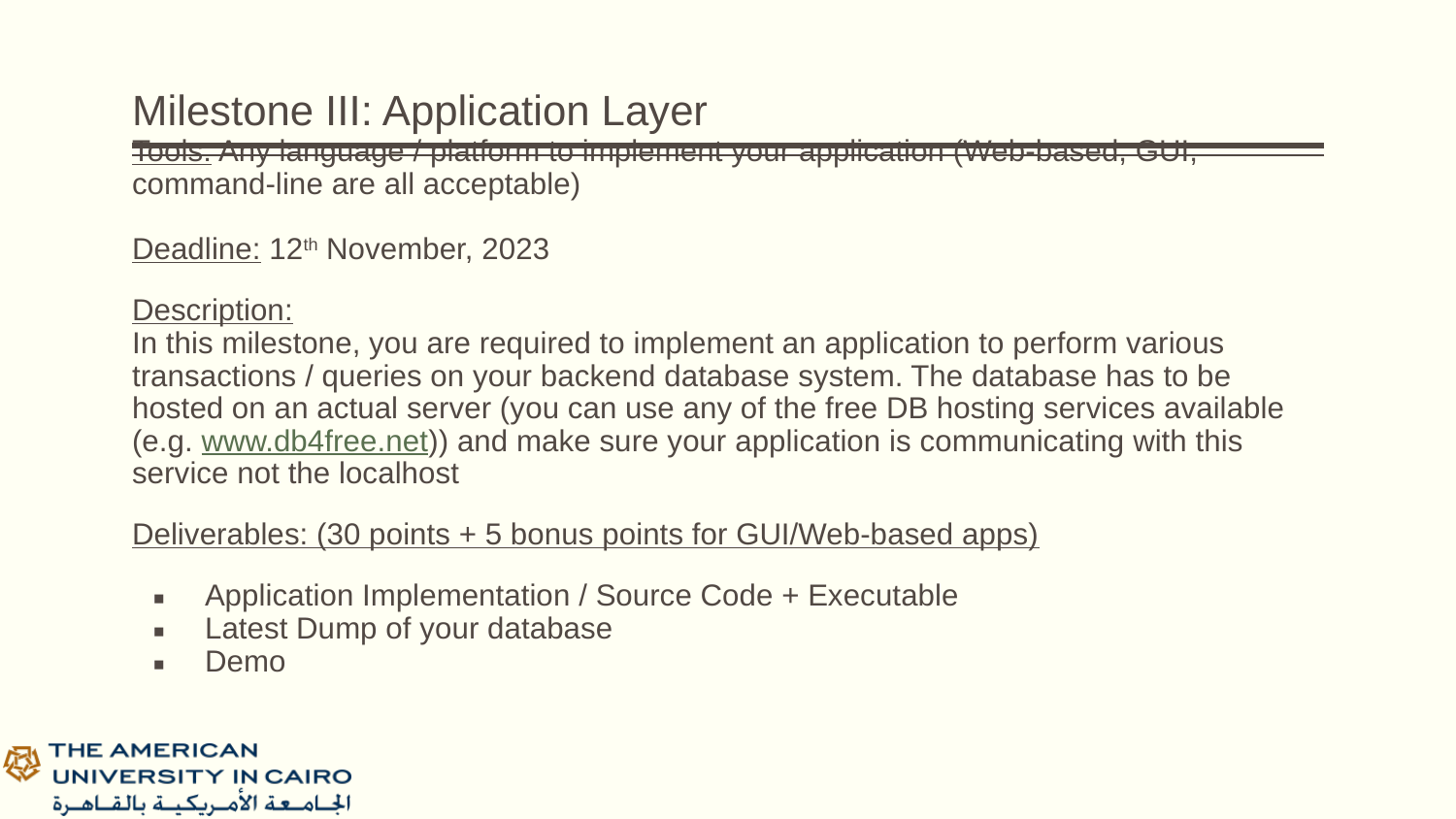

# Milestone III: Application Layer
Tools: Any language / platform to implement your application (Web-based, GUI, command-line are all acceptable)
Deadline: 12th November, 2023
Description:
In this milestone, you are required to implement an application to perform various transactions / queries on your backend database system. The database has to be hosted on an actual server (you can use any of the free DB hosting services available (e.g. www.db4free.net)) and make sure your application is communicating with this service not the localhost
Deliverables: (30 points + 5 bonus points for GUI/Web-based apps)
Application Implementation / Source Code + Executable
Latest Dump of your database
Demo